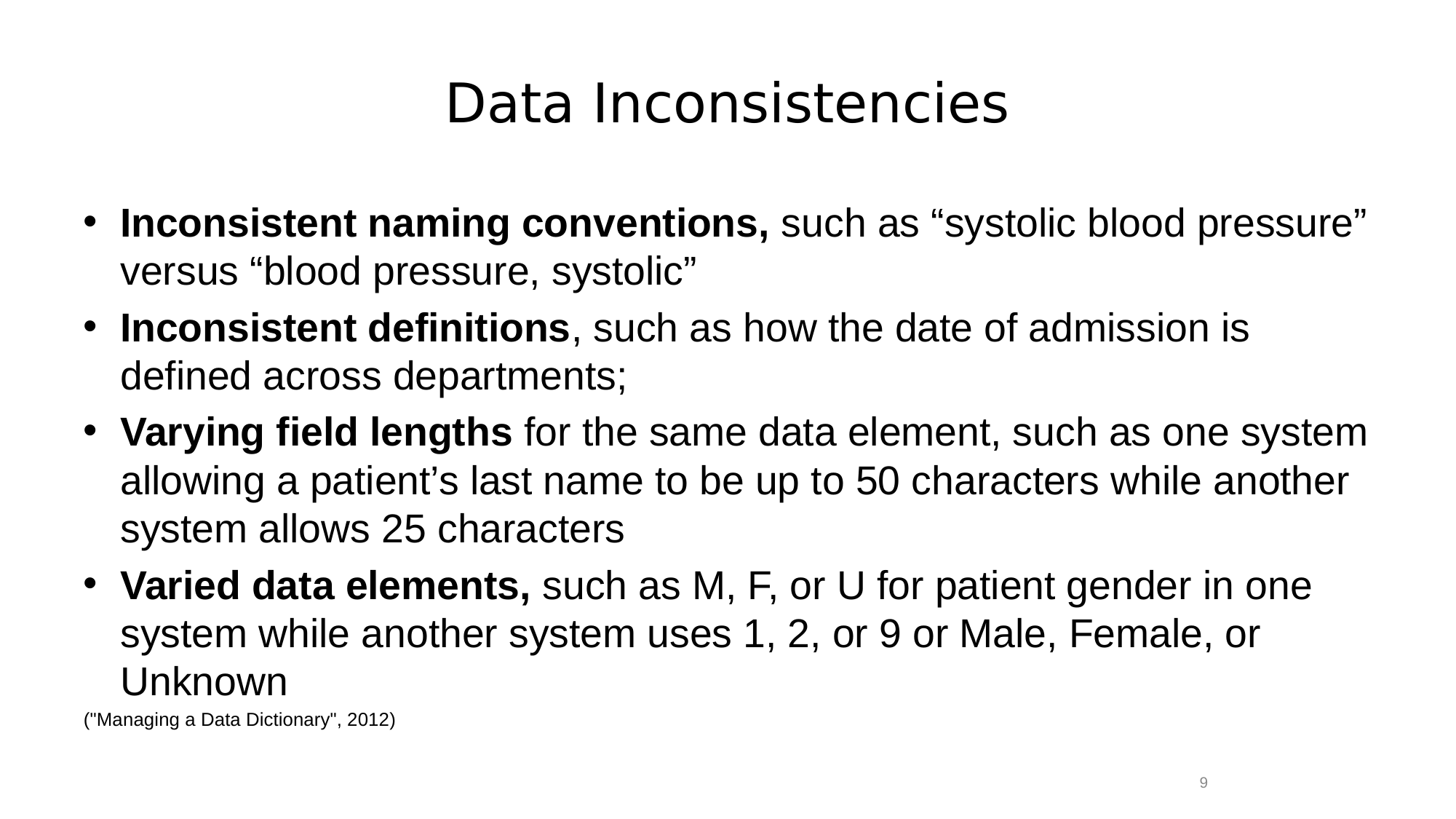

# Data Inconsistencies
Inconsistent naming conventions, such as “systolic blood pressure” versus “blood pressure, systolic”
Inconsistent definitions, such as how the date of admission is defined across departments;
Varying field lengths for the same data element, such as one system allowing a patient’s last name to be up to 50 characters while another system allows 25 characters
Varied data elements, such as M, F, or U for patient gender in one system while another system uses 1, 2, or 9 or Male, Female, or Unknown
("Managing a Data Dictionary", 2012)
9